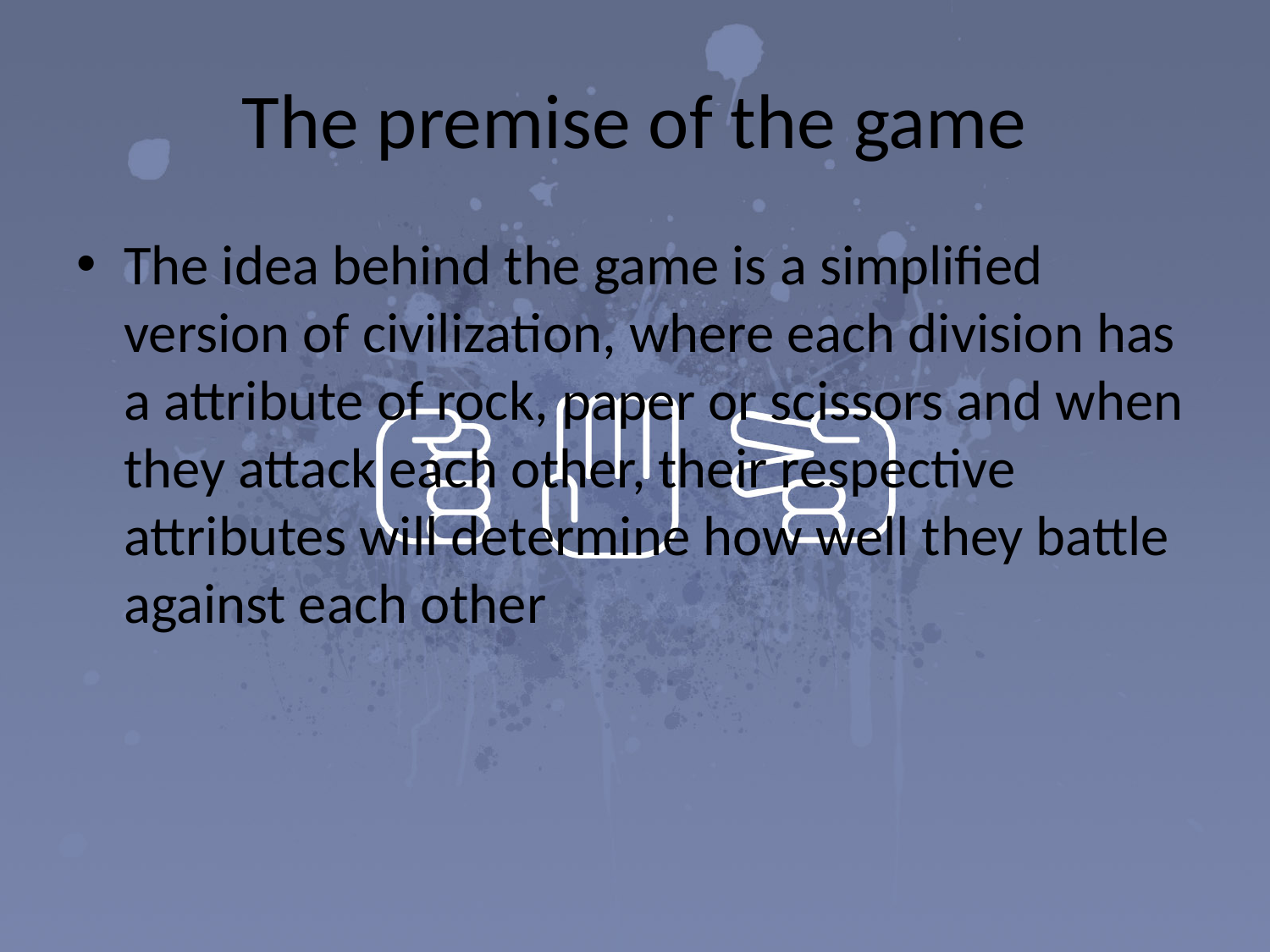

# The premise of the game
The idea behind the game is a simplified version of civilization, where each division has a attribute of rock, paper or scissors and when they attack each other, their respective attributes will determine how well they battle against each other